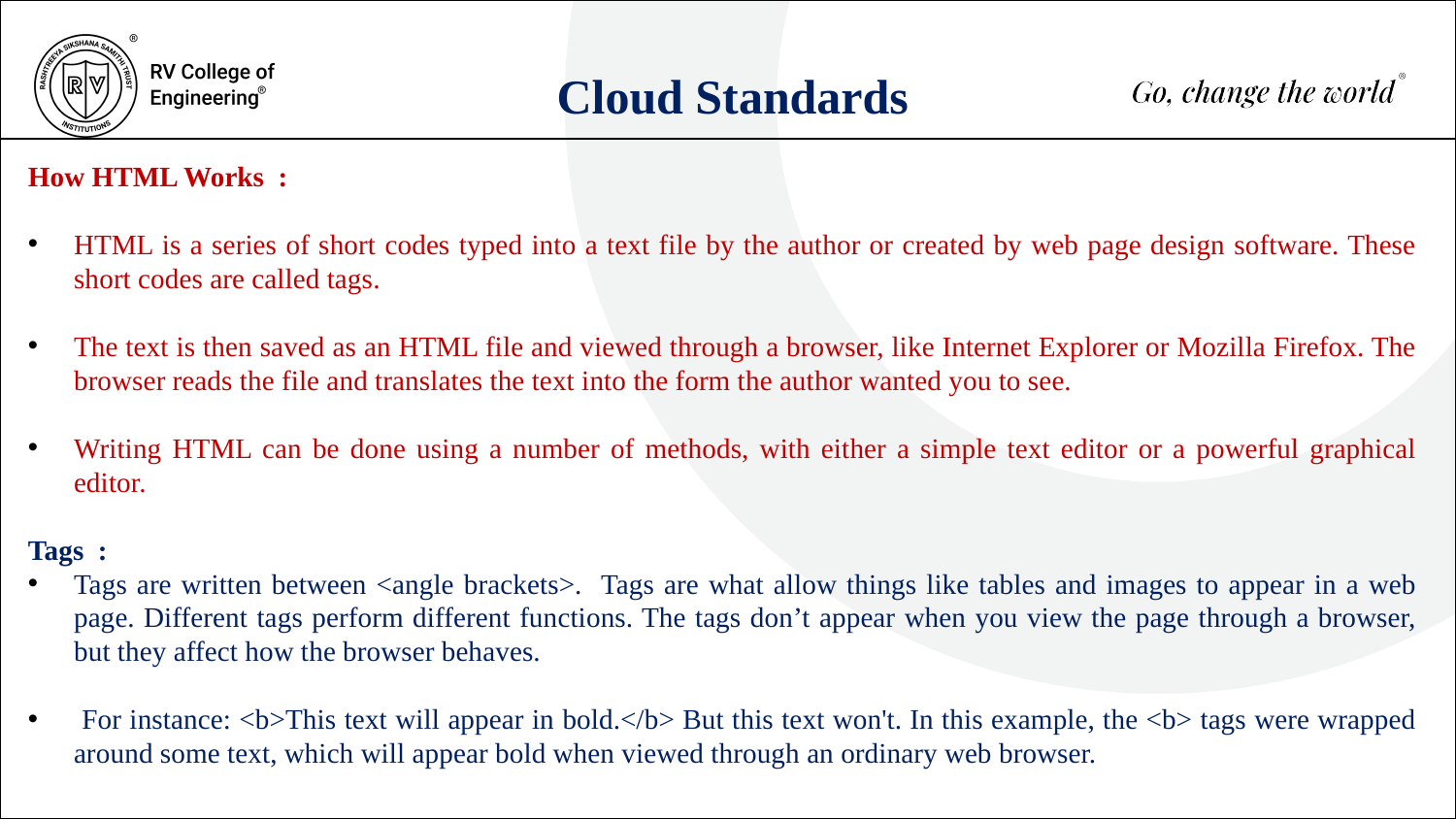

Cloud Standards

How HTML Works  :

HTML is a series of short codes typed into a text file by the author or created by web page design software. These short codes are called tags.

The text is then saved as an HTML file and viewed through a browser, like Internet Explorer or Mozilla Firefox. The browser reads the file and translates the text into the form the author wanted you to see.

Writing HTML can be done using a number of methods, with either a simple text editor or a powerful graphical editor.

Tags  :
Tags are written between <angle brackets>.  Tags are what allow things like tables and images to appear in a web page. Different tags perform different functions. The tags don’t appear when you view the page through a browser, but they affect how the browser behaves.

 For instance: <b>This text will appear in bold.</b> But this text won't. In this example, the <b> tags were wrapped around some text, which will appear bold when viewed through an ordinary web browser.